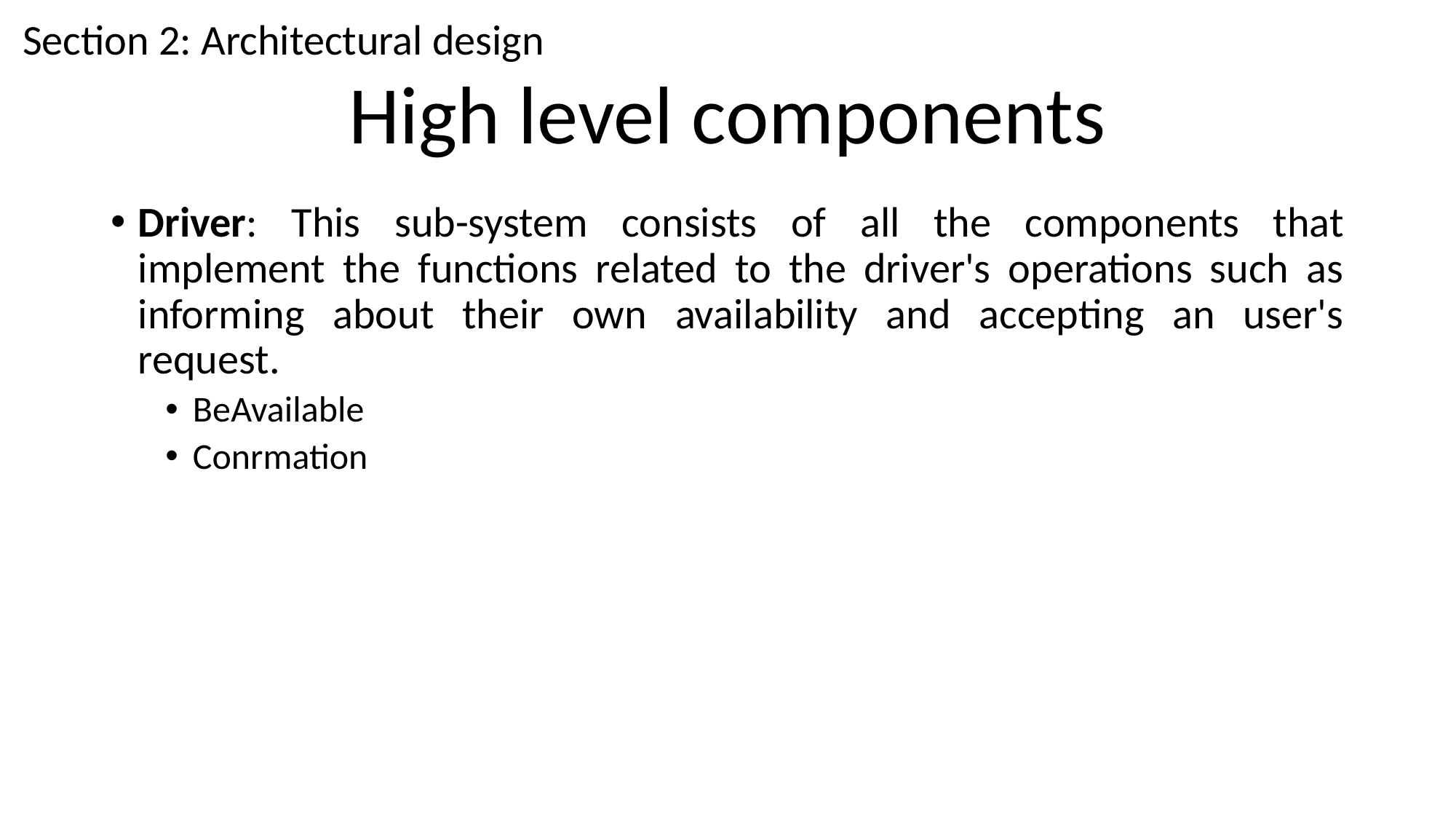

Section 2: Architectural design
# High level components
Driver: This sub-system consists of all the components that implement the functions related to the driver's operations such as informing about their own availability and accepting an user's request.
BeAvailable
Conrmation